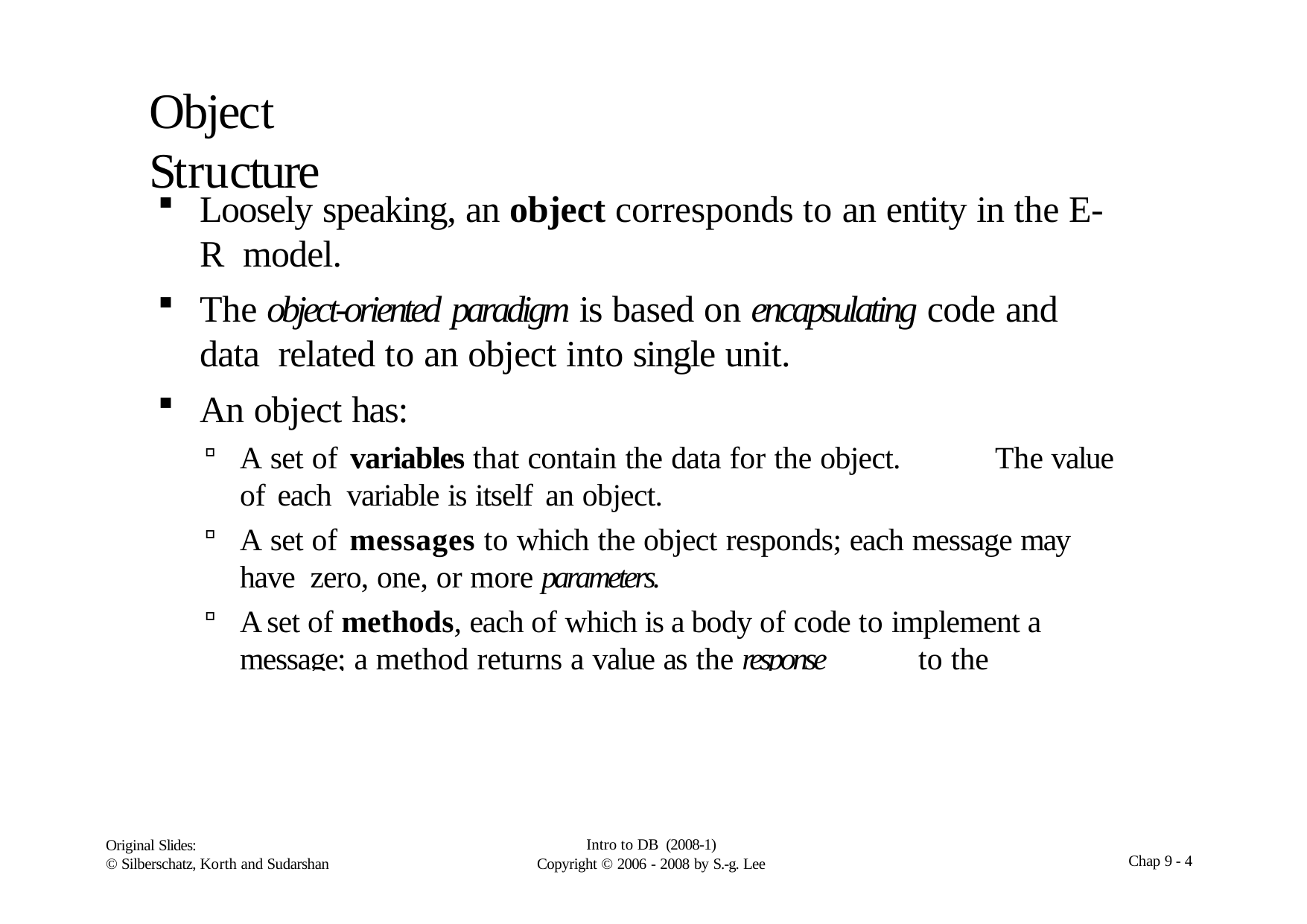

# Object Structure
Loosely speaking, an object corresponds to an entity in the E-R  model.
The object-oriented paradigm is based on encapsulating code and data  related to an object into single unit.
An object has:
A set of variables that contain the data for the object.	The value of each  variable is itself an object.
A set of messages to which the object responds; each message may have  zero, one, or more parameters.
A set of methods, each of which is a body of code to implement a  message; a method returns a value as the response	to the message

Intro to DB (2008-1)
Copyright © 2006 - 2008 by S.-g. Lee
Original Slides:
© Silberschatz, Korth and Sudarshan
Chap 9 - 4